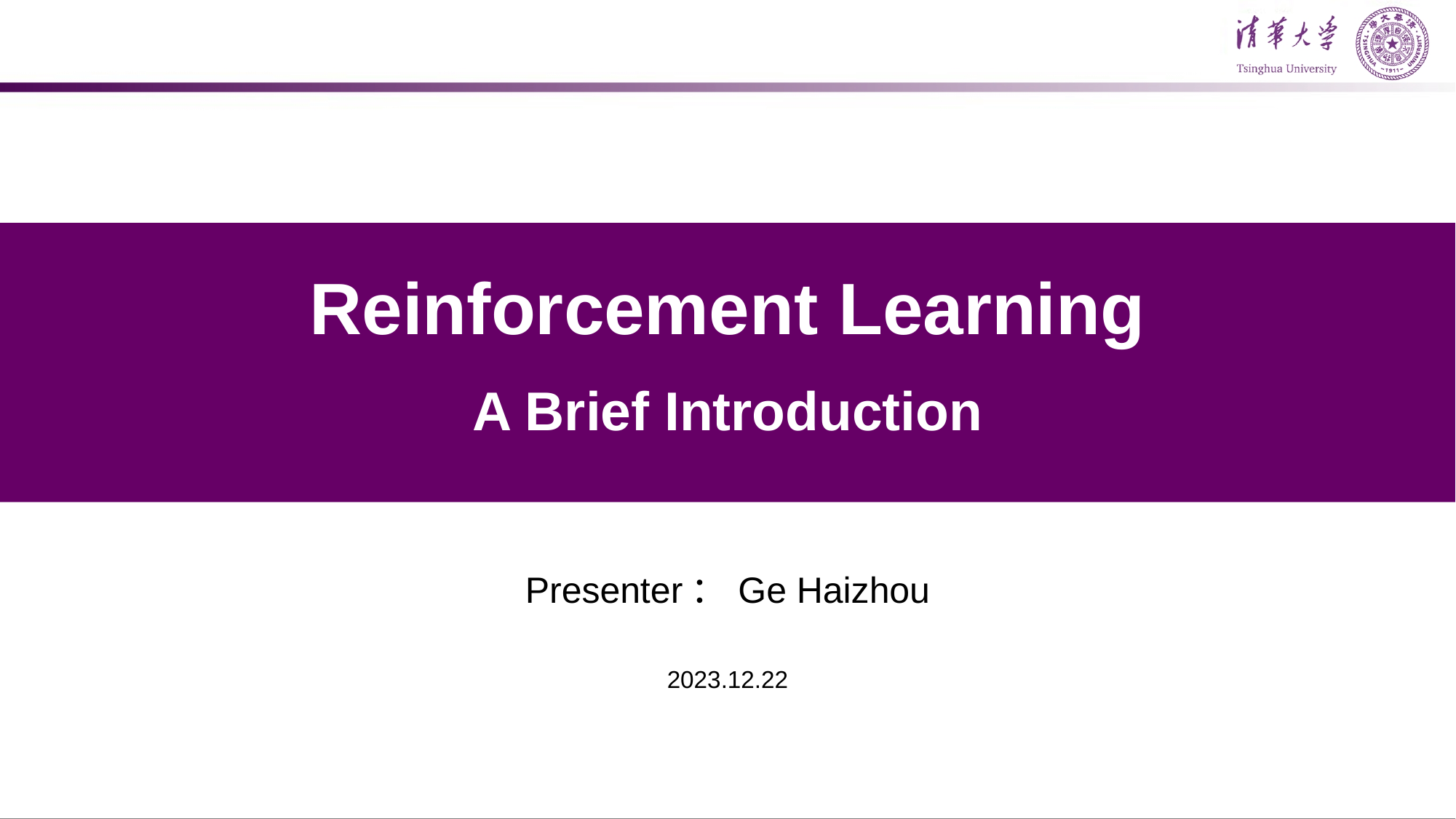

Reinforcement Learning
A Brief Introduction
Presenter：Ge Haizhou

2023.12.22